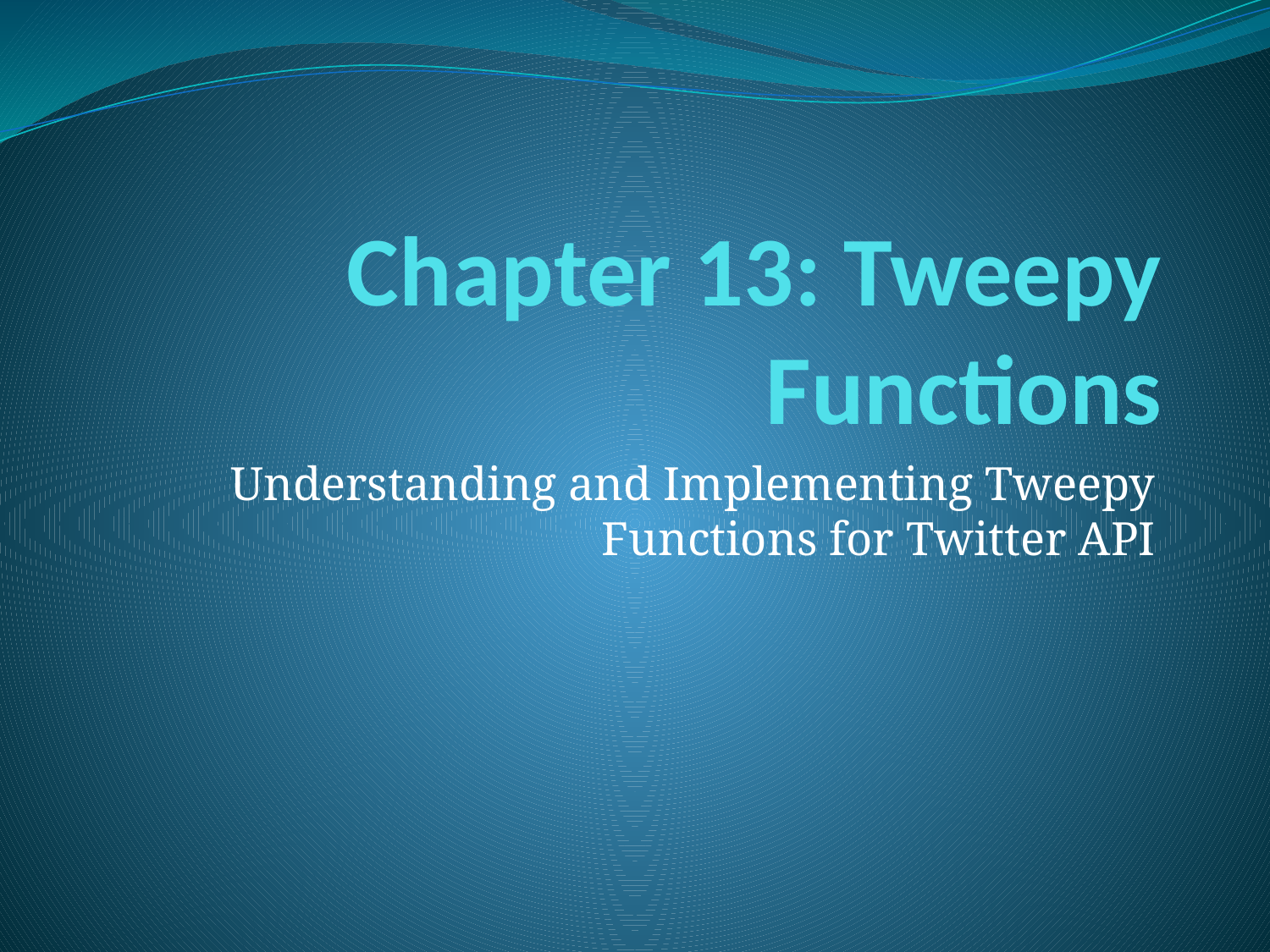

# Chapter 13: Tweepy Functions
Understanding and Implementing Tweepy Functions for Twitter API